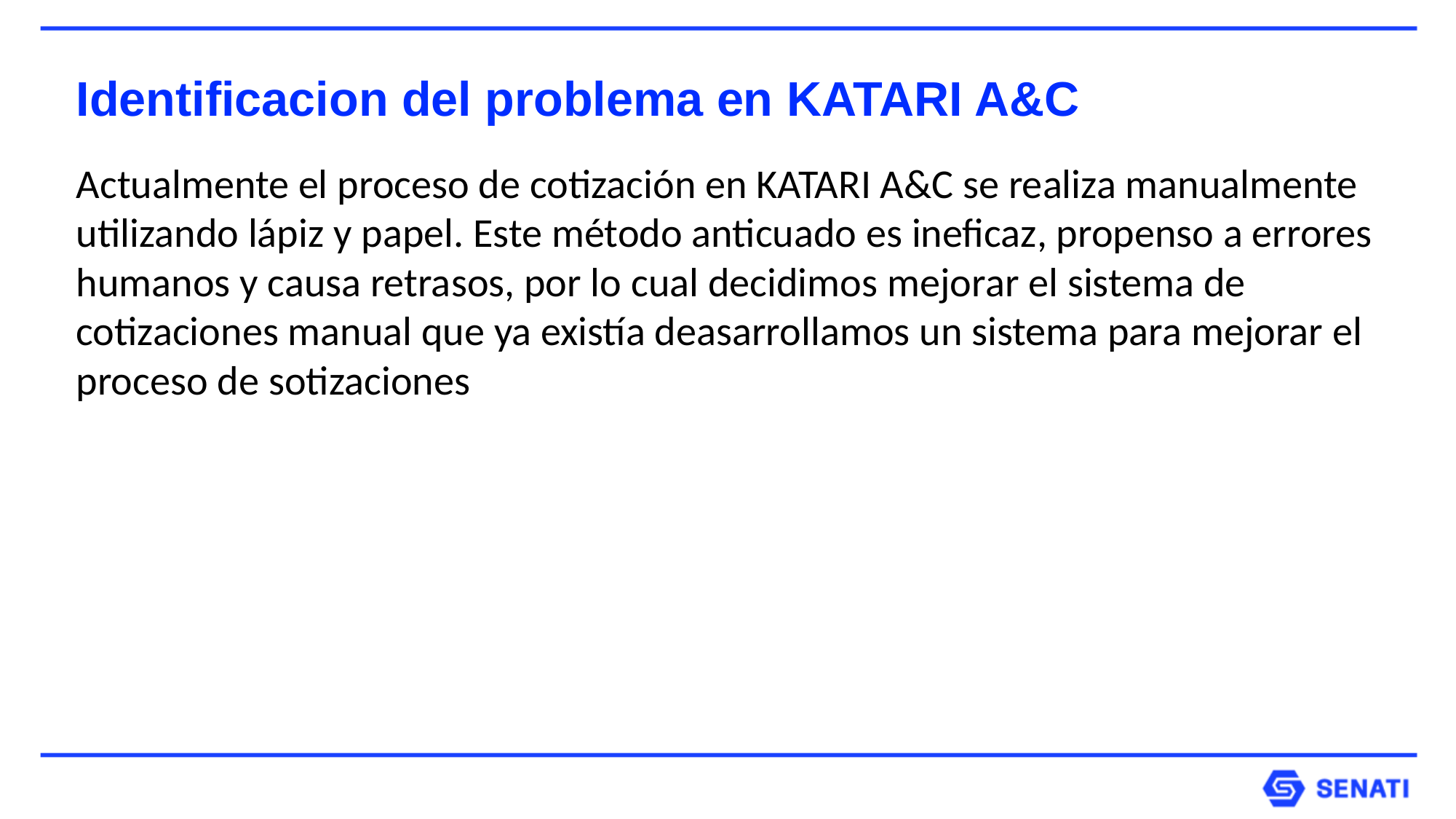

Identificacion del problema en KATARI A&C
Actualmente el proceso de cotización en KATARI A&C se realiza manualmente utilizando lápiz y papel. Este método anticuado es ineficaz, propenso a errores humanos y causa retrasos, por lo cual decidimos mejorar el sistema de cotizaciones manual que ya existía deasarrollamos un sistema para mejorar el proceso de sotizaciones